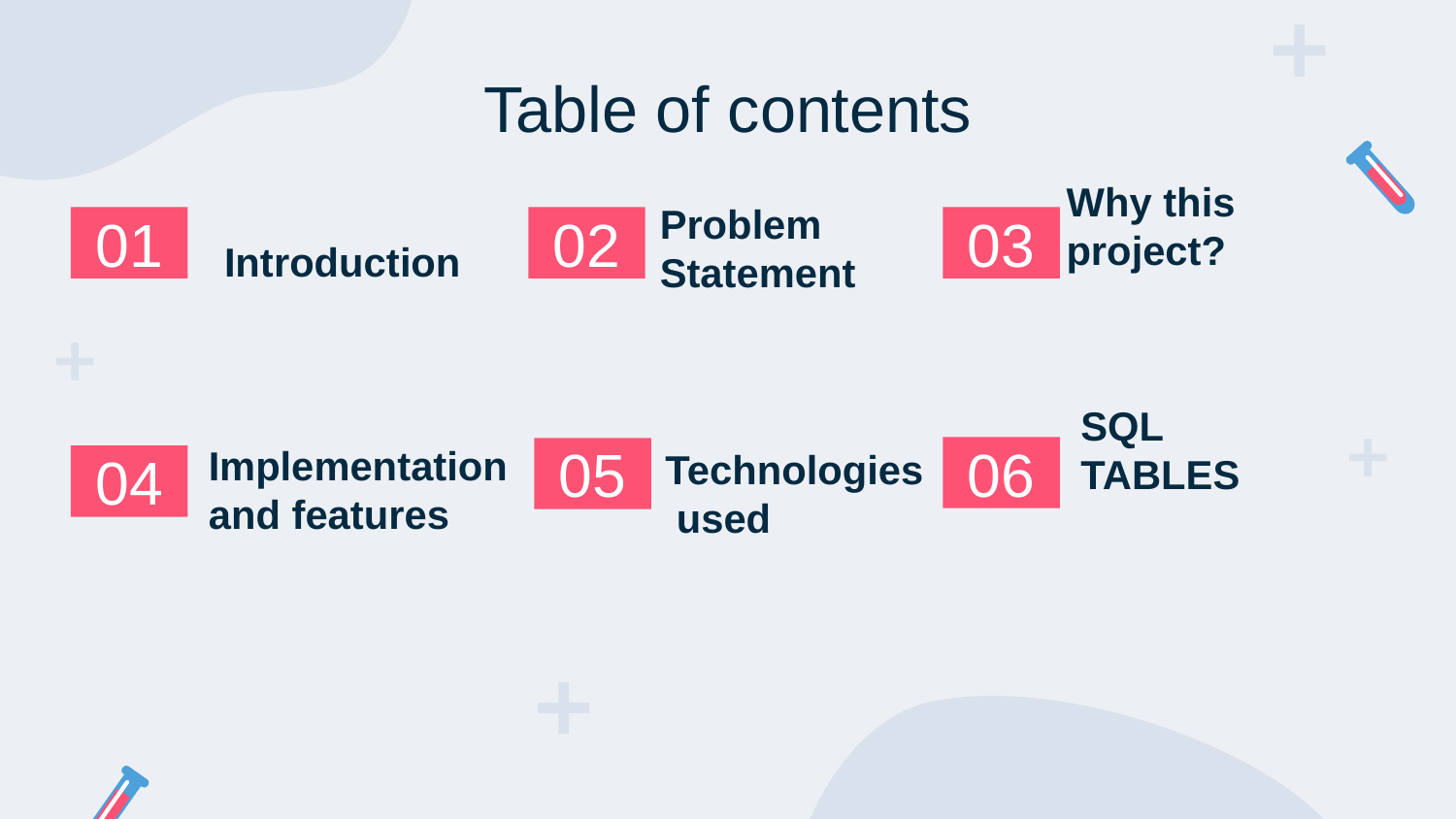

# Table of contents
Why this project?
Introduction
01
Problem
Statement
02
03
SQL TABLES
Implementation and features
06
05
Technologies
 used
04